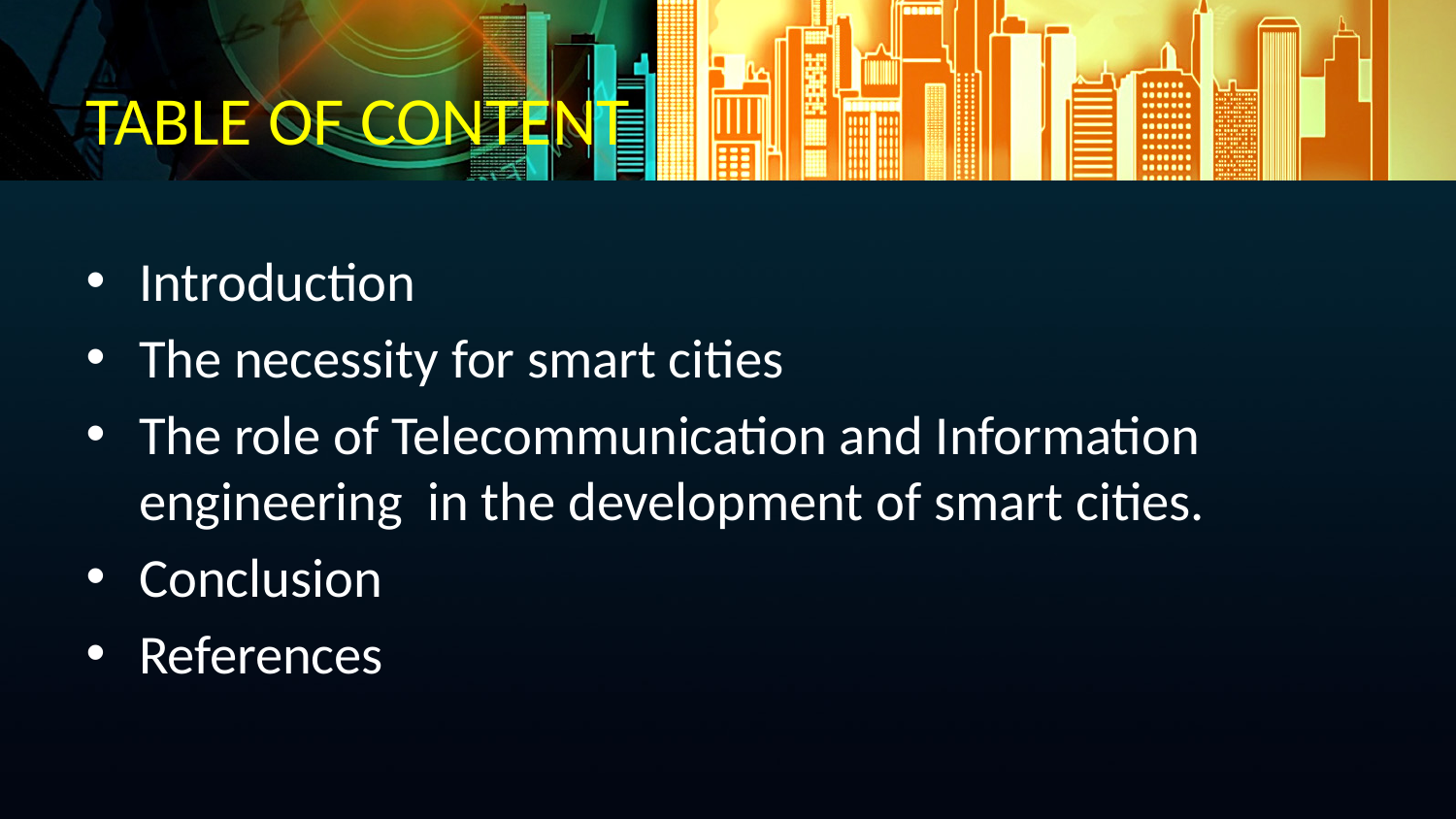

# TABLE OF CONTENT
Introduction
The necessity for smart cities
The role of Telecommunication and Information engineering  in the development of smart cities.
Conclusion
References